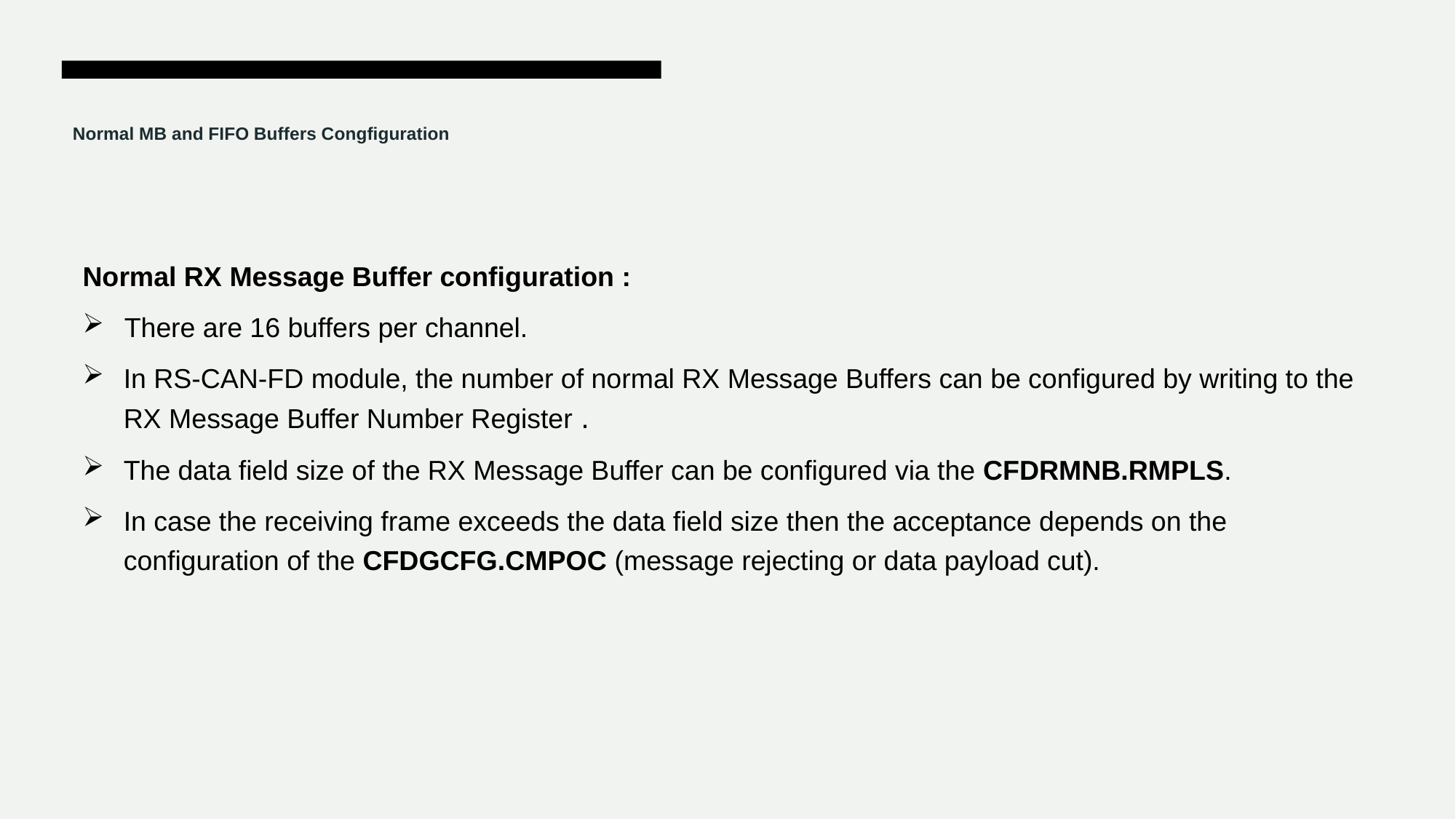

# Normal MB and FIFO Buffers Congfiguration
Normal RX Message Buffer configuration :
 There are 16 buffers per channel.
In RS-CAN-FD module, the number of normal RX Message Buffers can be configured by writing to the RX Message Buffer Number Register .
The data field size of the RX Message Buffer can be configured via the CFDRMNB.RMPLS.
In case the receiving frame exceeds the data field size then the acceptance depends on the configuration of the CFDGCFG.CMPOC (message rejecting or data payload cut).